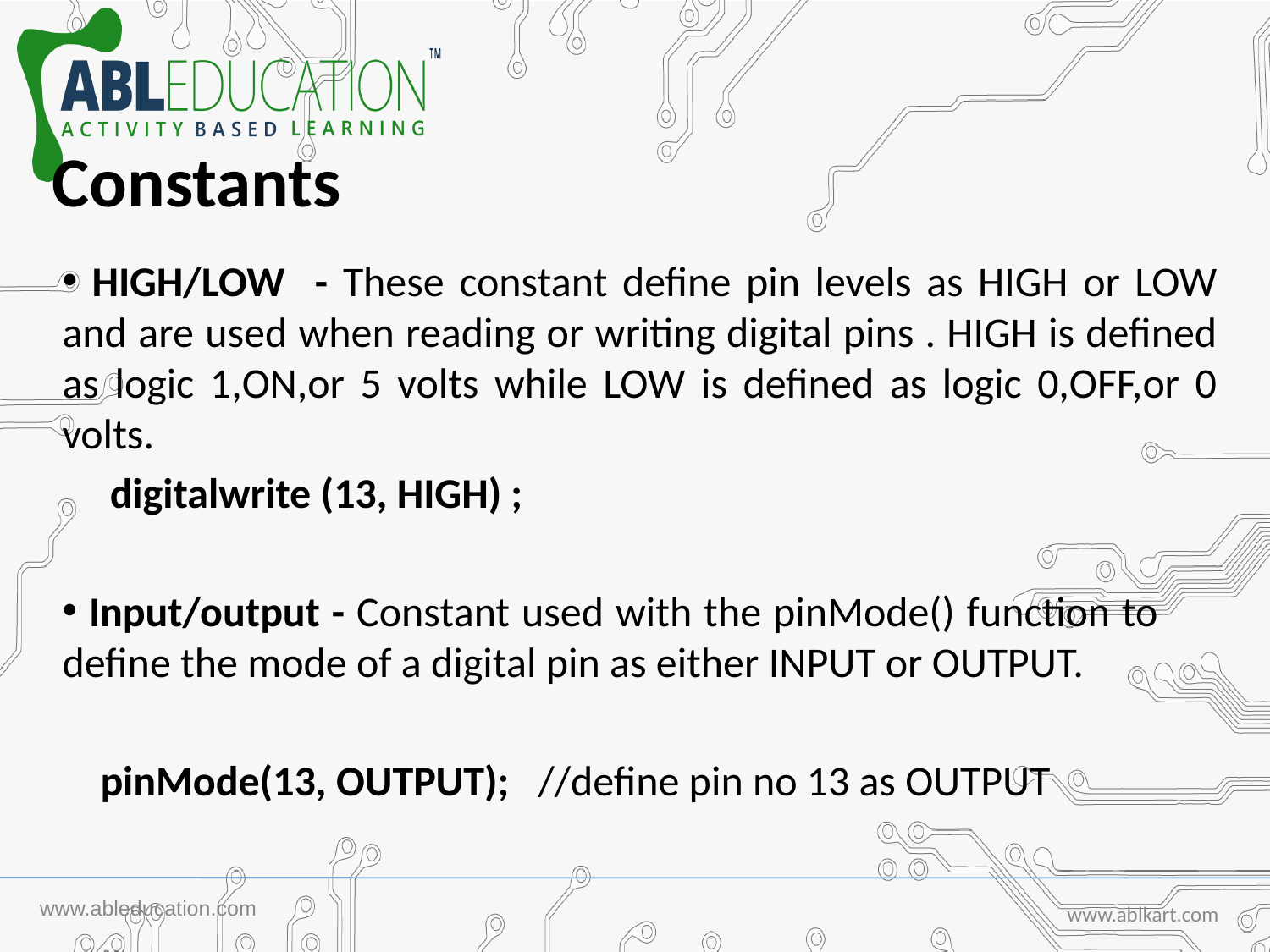

Constants
 HIGH/LOW  - These constant define pin levels as HIGH or LOW and are used when reading or writing digital pins . HIGH is defined as logic 1,ON,or 5 volts while LOW is defined as logic 0,OFF,or 0 volts.
     digitalwrite (13, HIGH) ;

 Input/output - Constant used with the pinMode() function to      define the mode of a digital pin as either INPUT or OUTPUT.

    pinMode(13, OUTPUT);   //define pin no 13 as OUTPUT

www.ableducation.com
www.ablkart.com